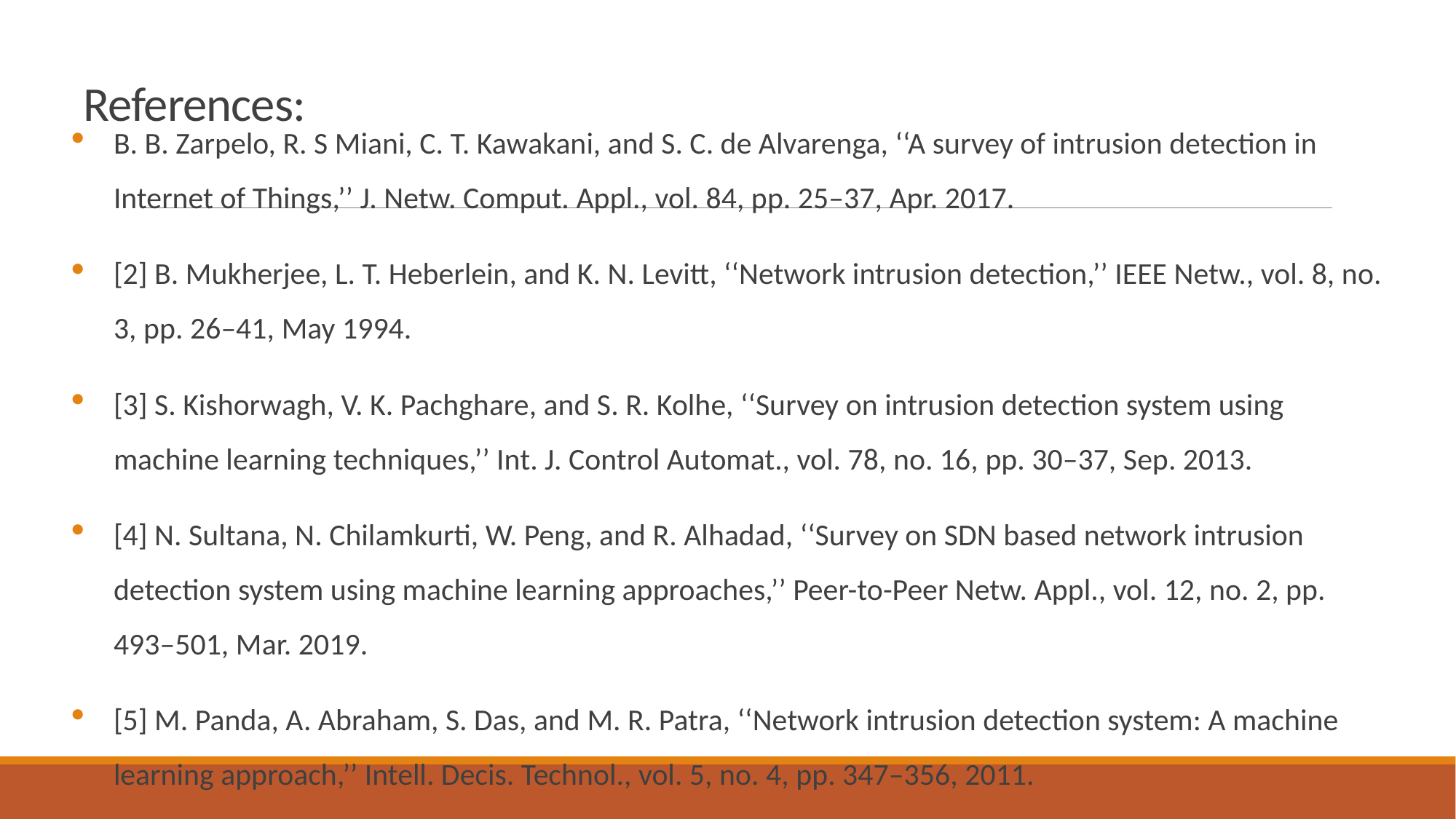

# References:
B. B. Zarpelo, R. S Miani, C. T. Kawakani, and S. C. de Alvarenga, ‘‘A survey of intrusion detection in Internet of Things,’’ J. Netw. Comput. Appl., vol. 84, pp. 25–37, Apr. 2017.
[2] B. Mukherjee, L. T. Heberlein, and K. N. Levitt, ‘‘Network intrusion detection,’’ IEEE Netw., vol. 8, no. 3, pp. 26–41, May 1994.
[3] S. Kishorwagh, V. K. Pachghare, and S. R. Kolhe, ‘‘Survey on intrusion detection system using machine learning techniques,’’ Int. J. Control Automat., vol. 78, no. 16, pp. 30–37, Sep. 2013.
[4] N. Sultana, N. Chilamkurti, W. Peng, and R. Alhadad, ‘‘Survey on SDN based network intrusion detection system using machine learning approaches,’’ Peer-to-Peer Netw. Appl., vol. 12, no. 2, pp. 493–501, Mar. 2019.
[5] M. Panda, A. Abraham, S. Das, and M. R. Patra, ‘‘Network intrusion detection system: A machine learning approach,’’ Intell. Decis. Technol., vol. 5, no. 4, pp. 347–356, 2011.